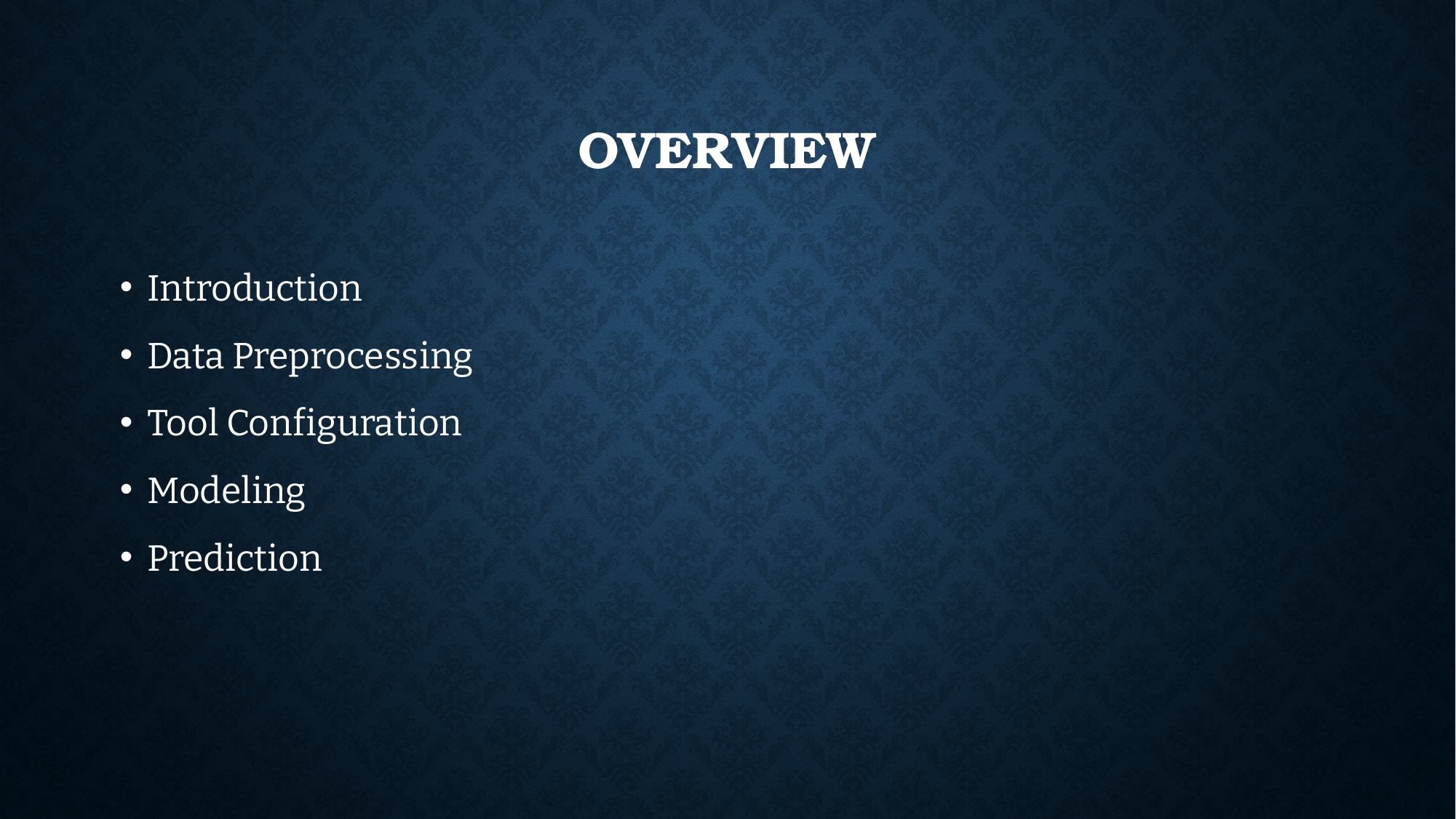

# Overview
Introduction
Data Preprocessing
Tool Configuration
Modeling
Prediction